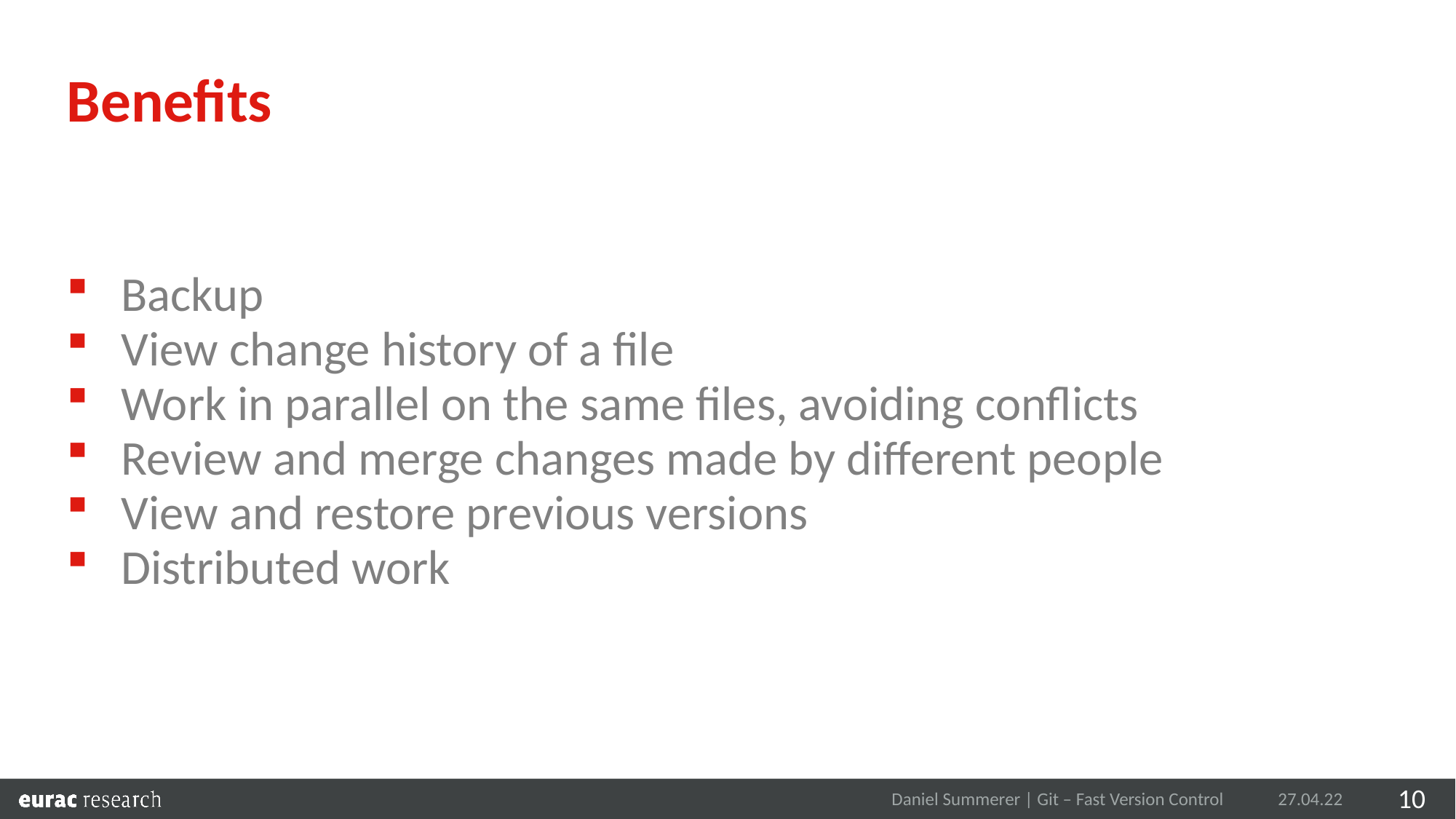

Benefits
Backup
View change history of a file
Work in parallel on the same files, avoiding conflicts
Review and merge changes made by different people
View and restore previous versions
Distributed work